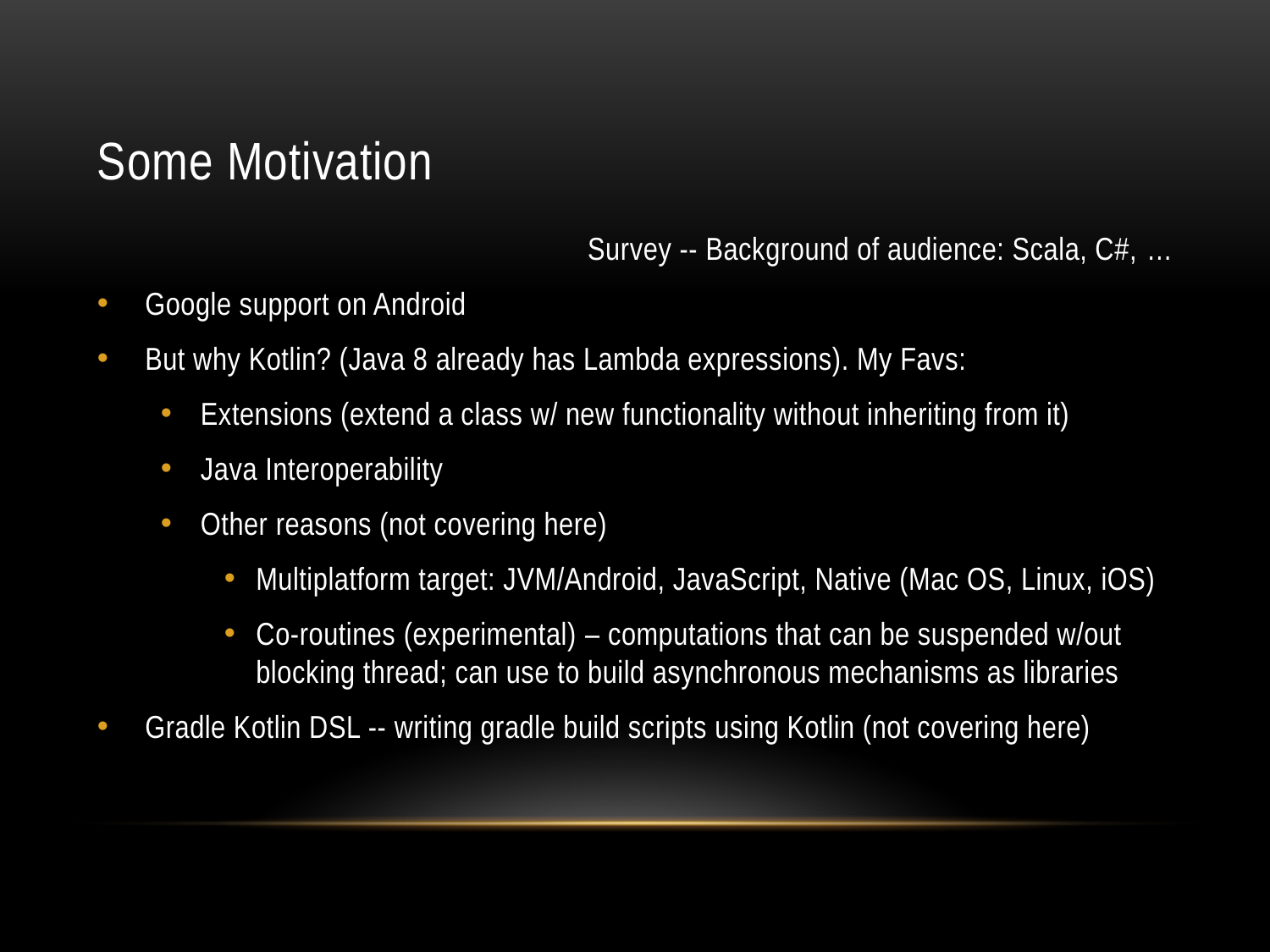

# Some Motivation
Survey -- Background of audience: Scala, C#, …
Google support on Android
But why Kotlin? (Java 8 already has Lambda expressions). My Favs:
Extensions (extend a class w/ new functionality without inheriting from it)
Java Interoperability
Other reasons (not covering here)
Multiplatform target: JVM/Android, JavaScript, Native (Mac OS, Linux, iOS)
Co-routines (experimental) – computations that can be suspended w/out blocking thread; can use to build asynchronous mechanisms as libraries
Gradle Kotlin DSL -- writing gradle build scripts using Kotlin (not covering here)